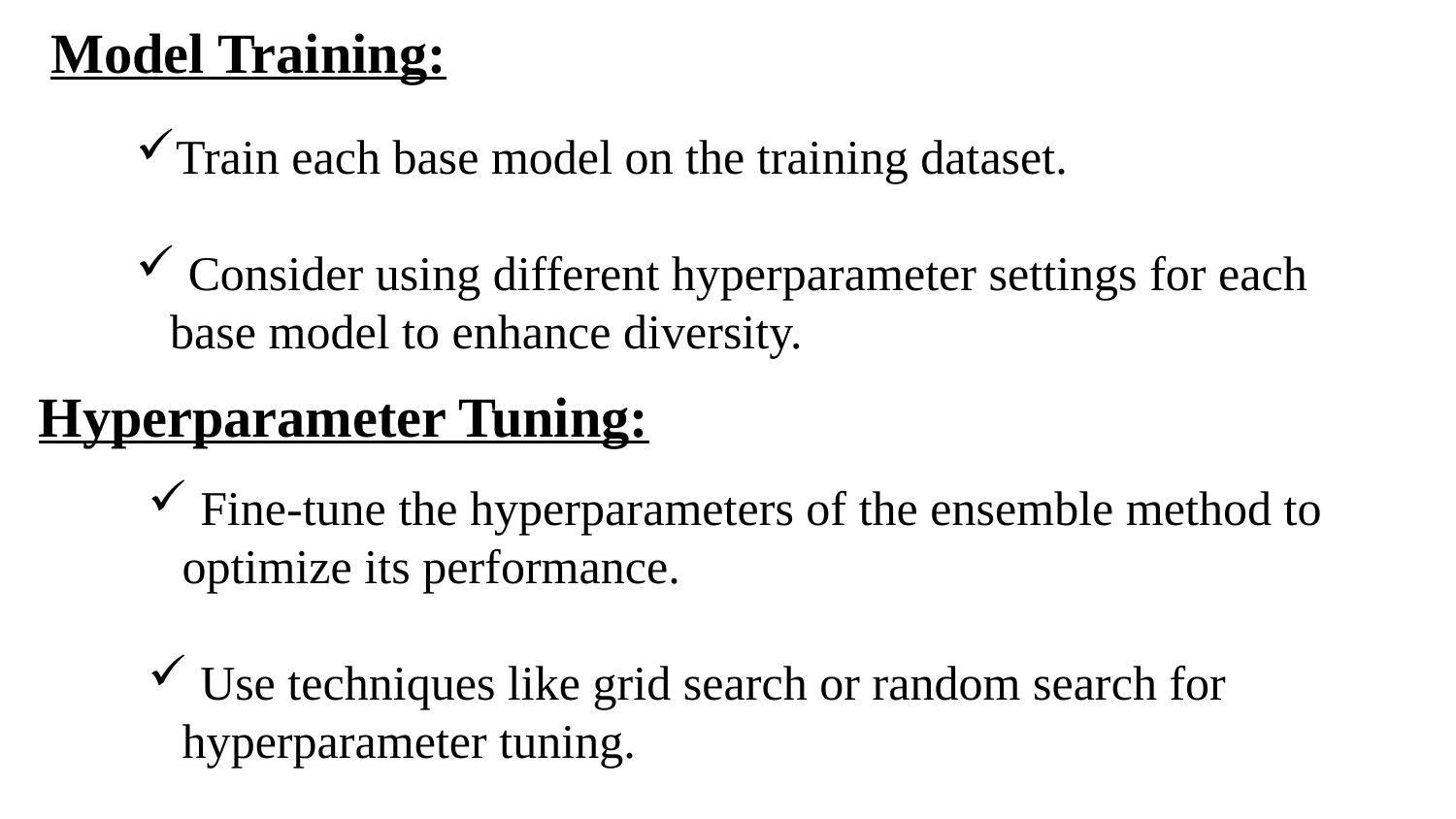

Model Training:
Train each base model on the training dataset.

 Consider using different hyperparameter settings for each base model to enhance diversity.
Hyperparameter Tuning:
 Fine-tune the hyperparameters of the ensemble method to optimize its performance.

 Use techniques like grid search or random search for hyperparameter tuning.